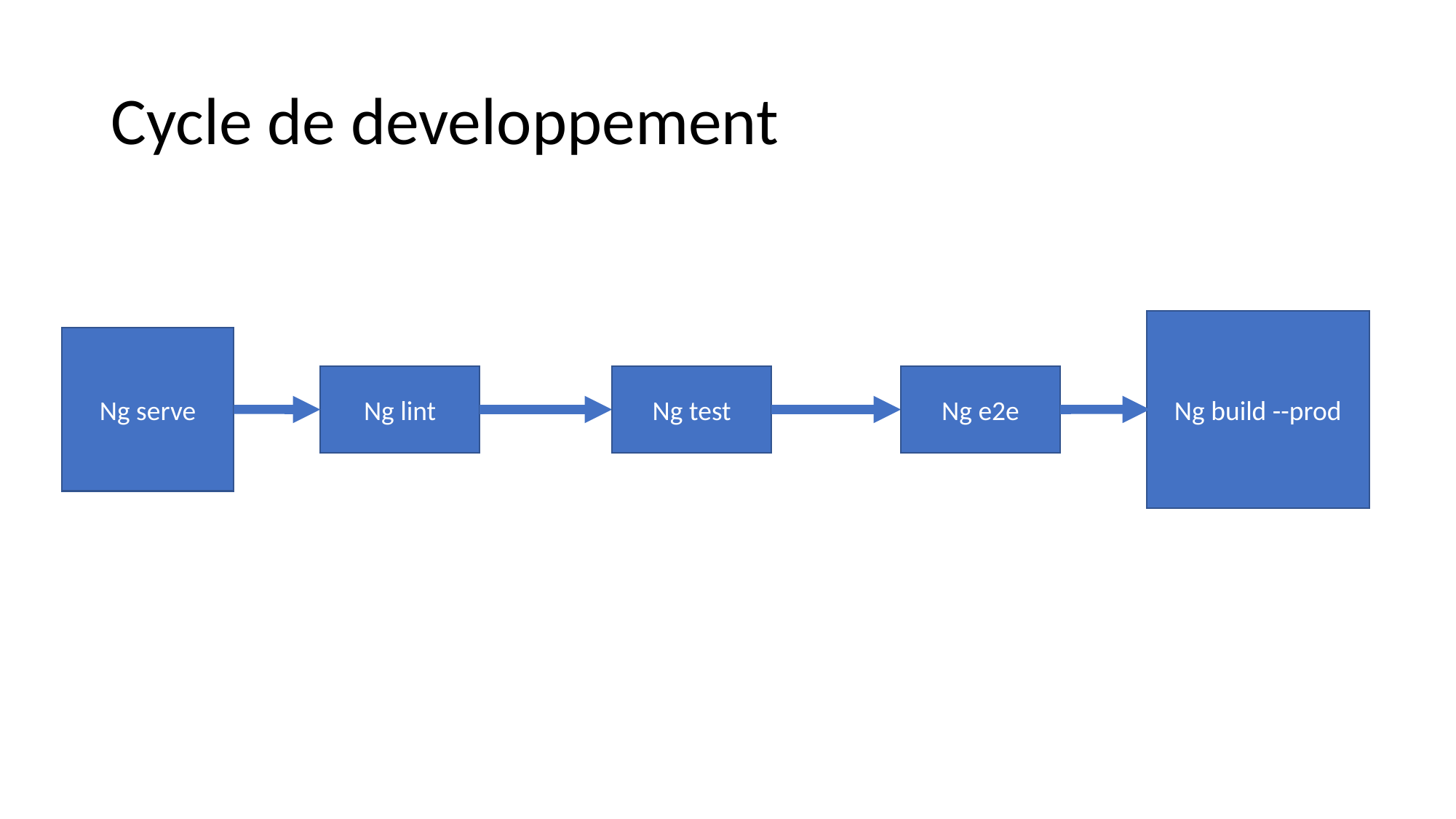

# Cycle de developpement
Ng build --prod
Ng serve
Ng test
Ng lint
Ng e2e